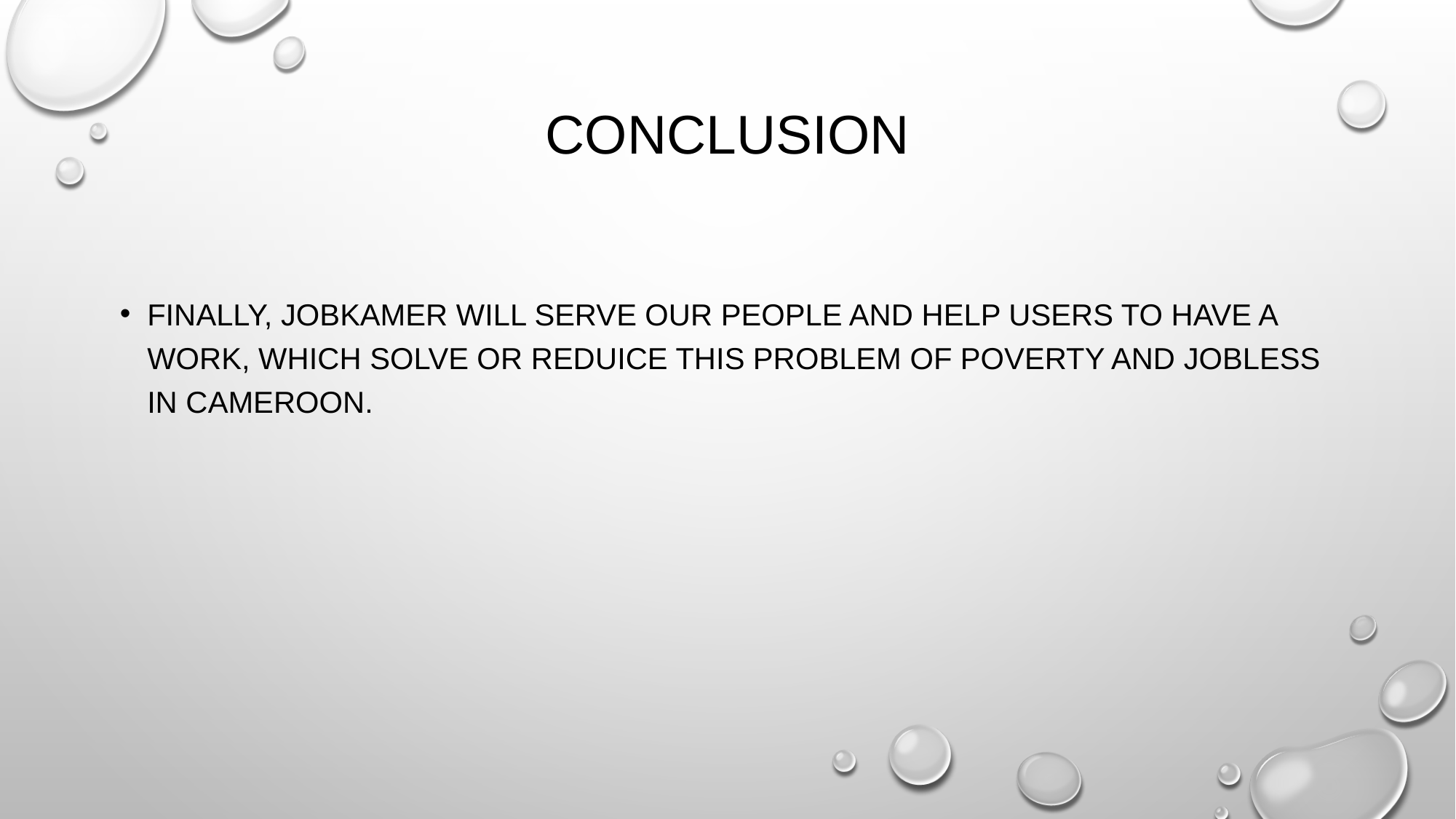

# conclusion
Finally, JobKamer will serve our people and help users to have a work, which solve or reduice this problem of poverty and jobless in Cameroon.